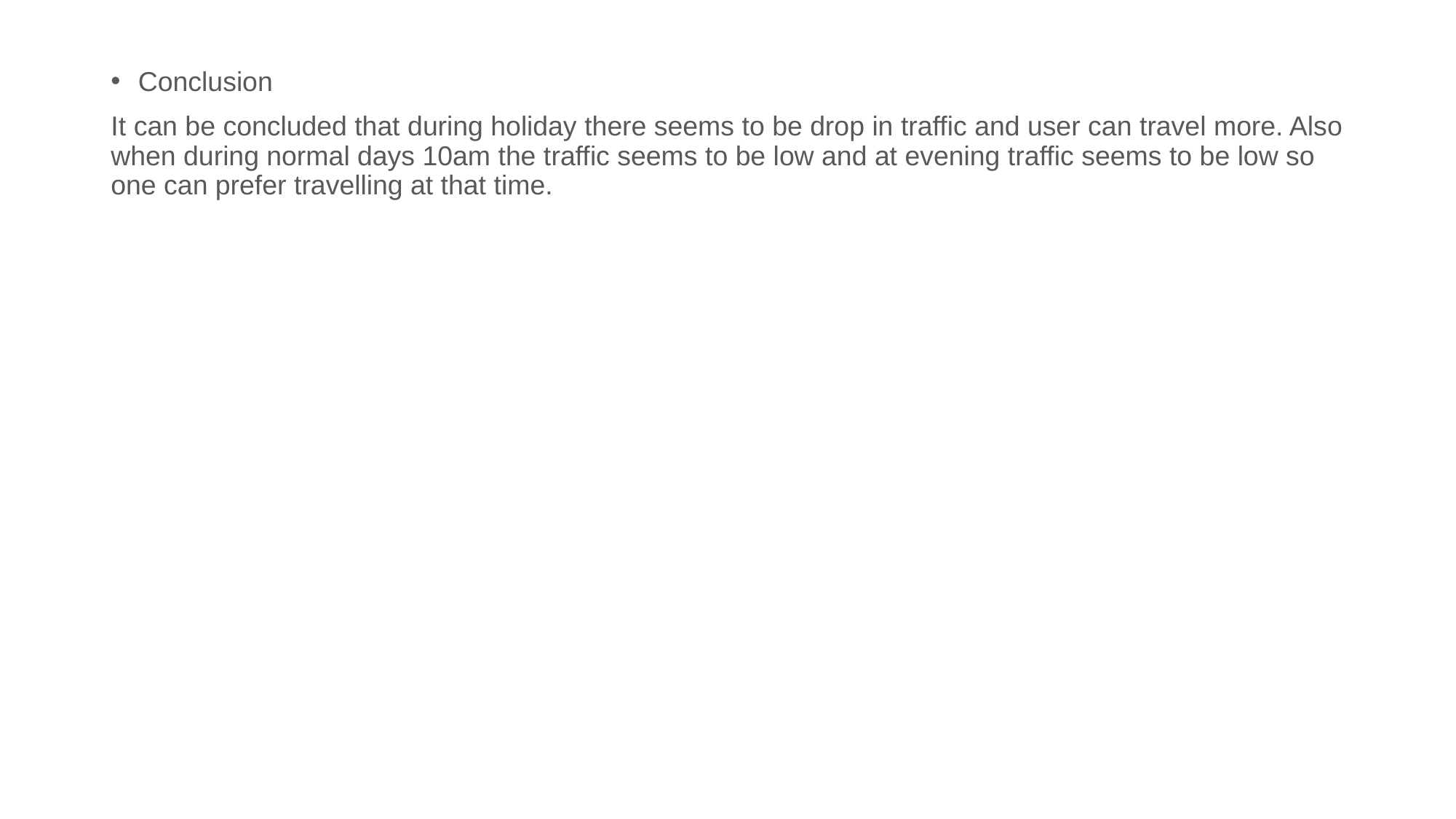

Conclusion
It can be concluded that during holiday there seems to be drop in traffic and user can travel more. Also when during normal days 10am the traffic seems to be low and at evening traffic seems to be low so one can prefer travelling at that time.